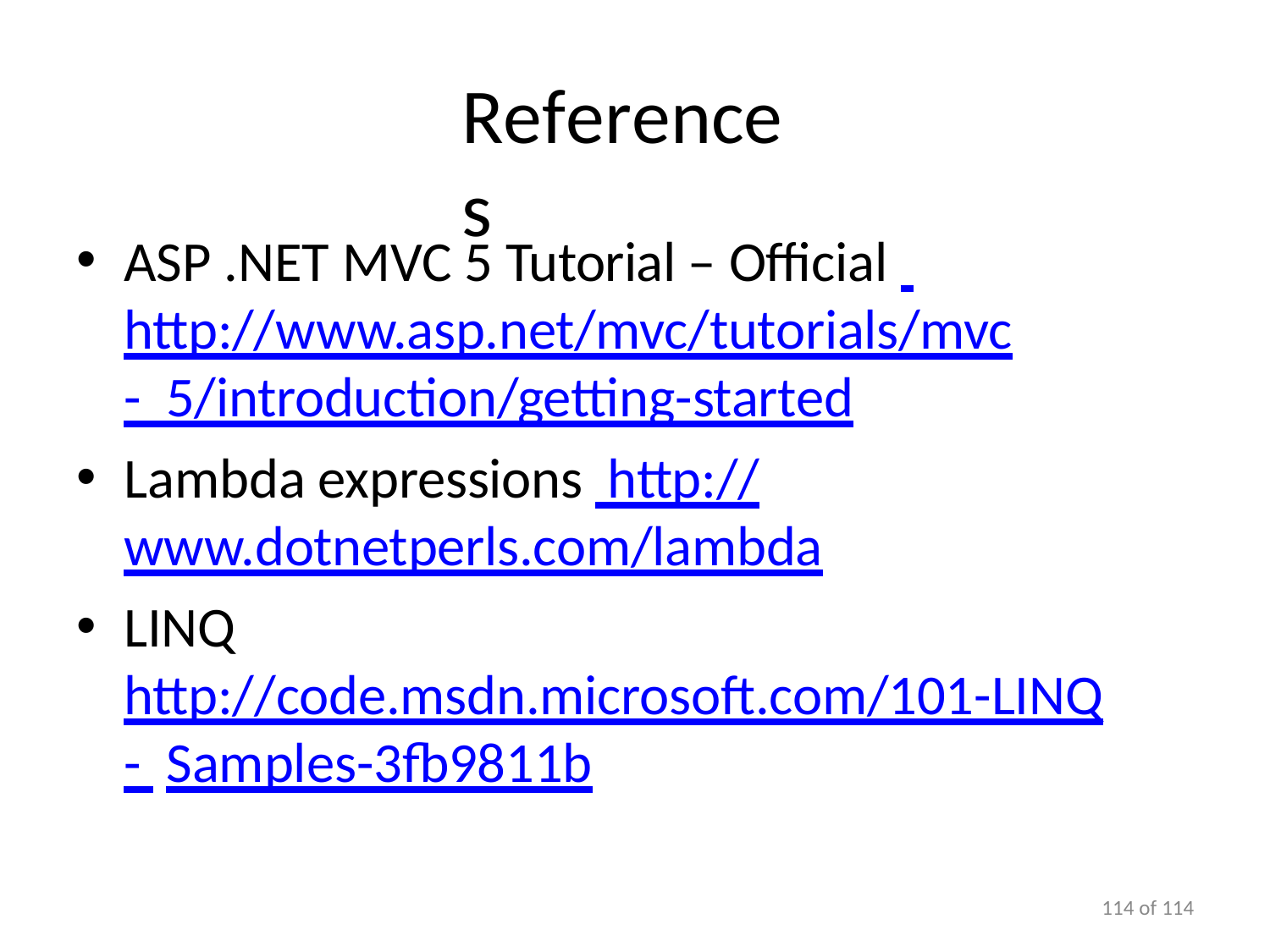

# References
ASP .NET MVC 5 Tutorial – Official  http://www.asp.net/mvc/tutorials/mvc-  5/introduction/getting-started
Lambda expressions  http://www.dotnetperls.com/lambda
LINQ
http://code.msdn.microsoft.com/101-LINQ-  Samples-3fb9811b
114 of 114